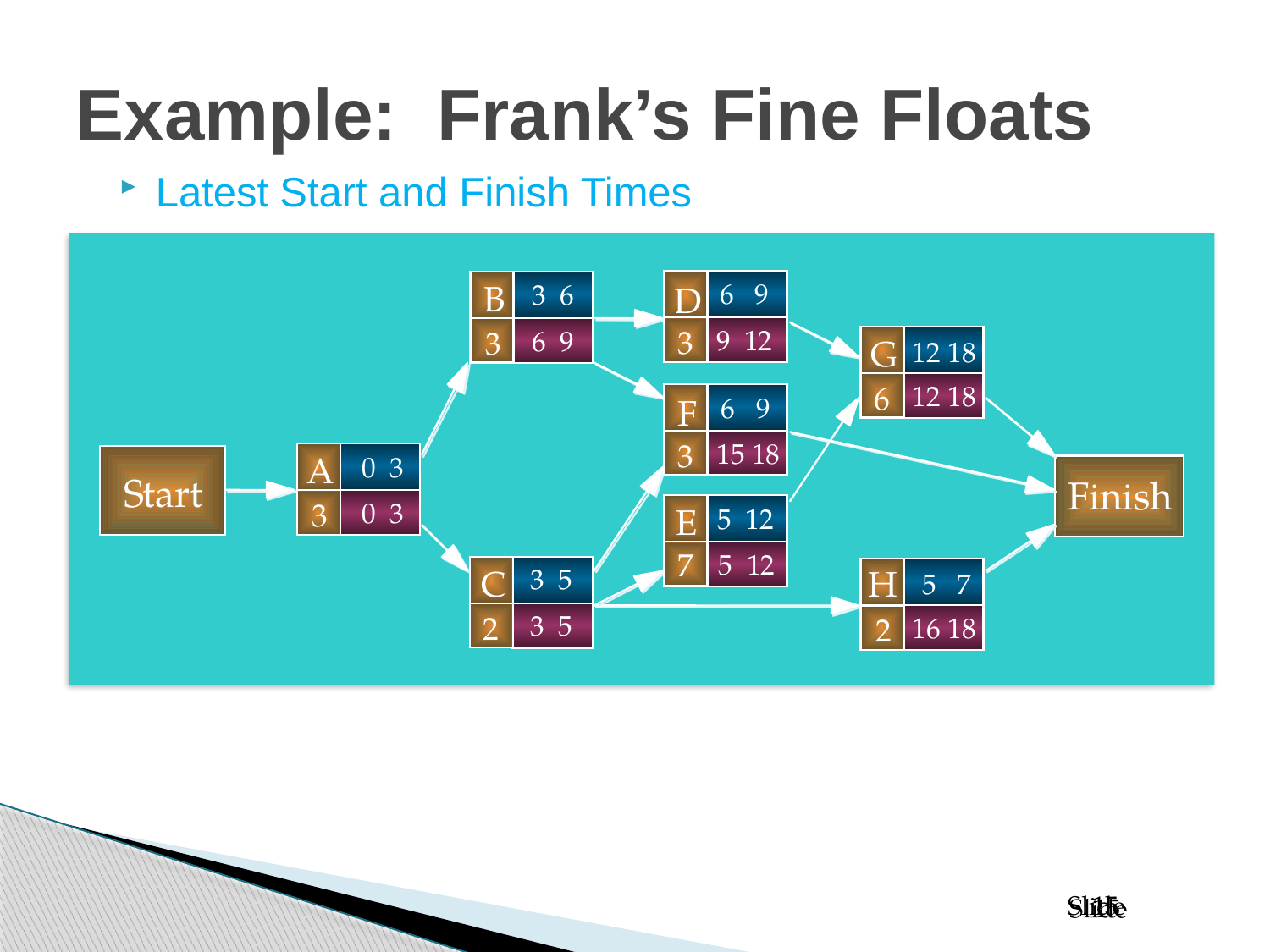

# Example:  Frank’s Fine Floats
Latest Start and Finish Times

6   9
3  6
B
D

9  12
6  9

3
3

G
12 18

12 18
6

6   9
F

15 18
3

0  3
A

Start
Finish

0  3

3
5  12
E

5  12
7

3  5
C
H
5   7

3  5
16 18
2
2